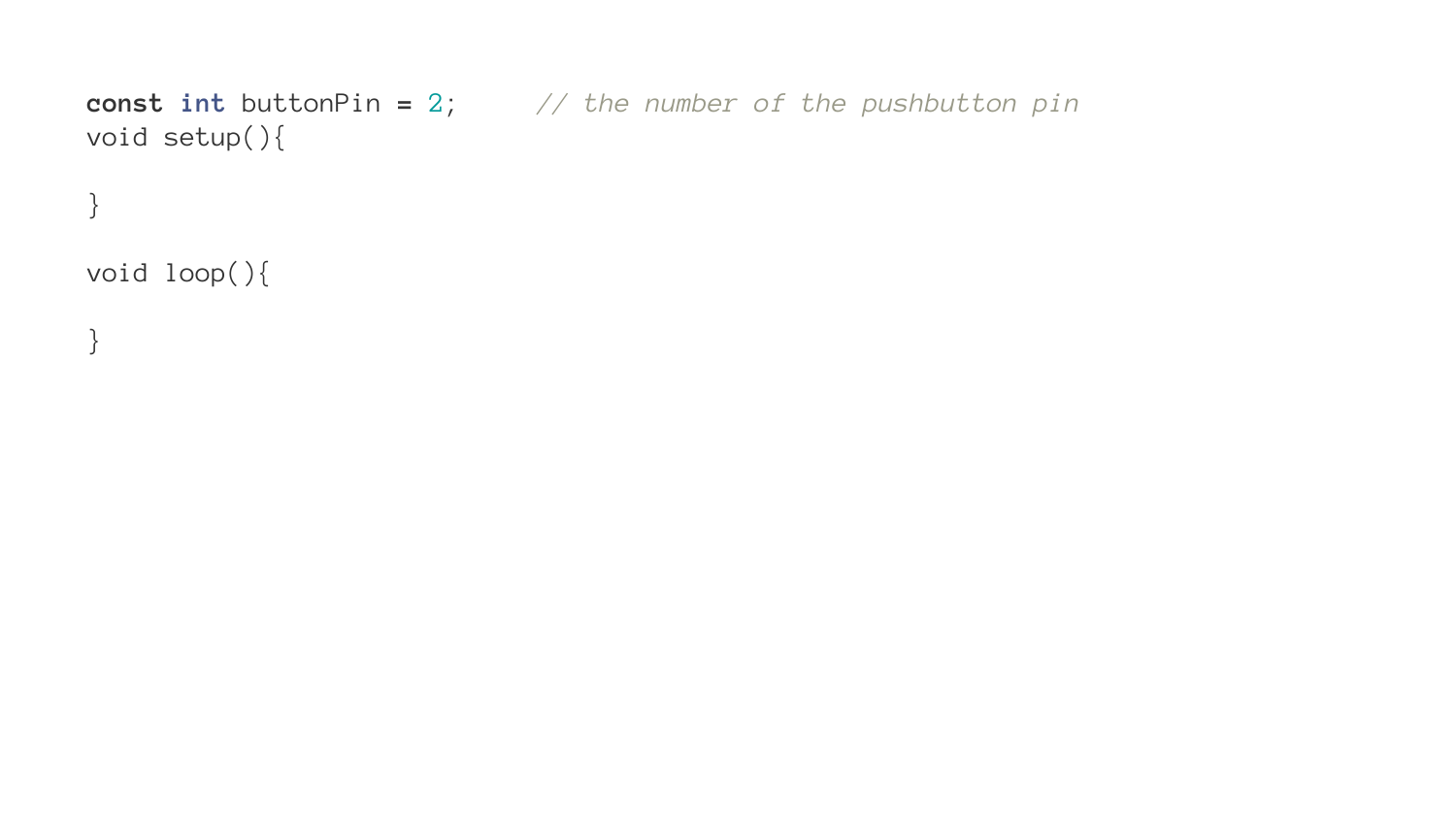

const int buttonPin = 2;     // the number of the pushbutton pin
void setup(){

}

void loop(){

}